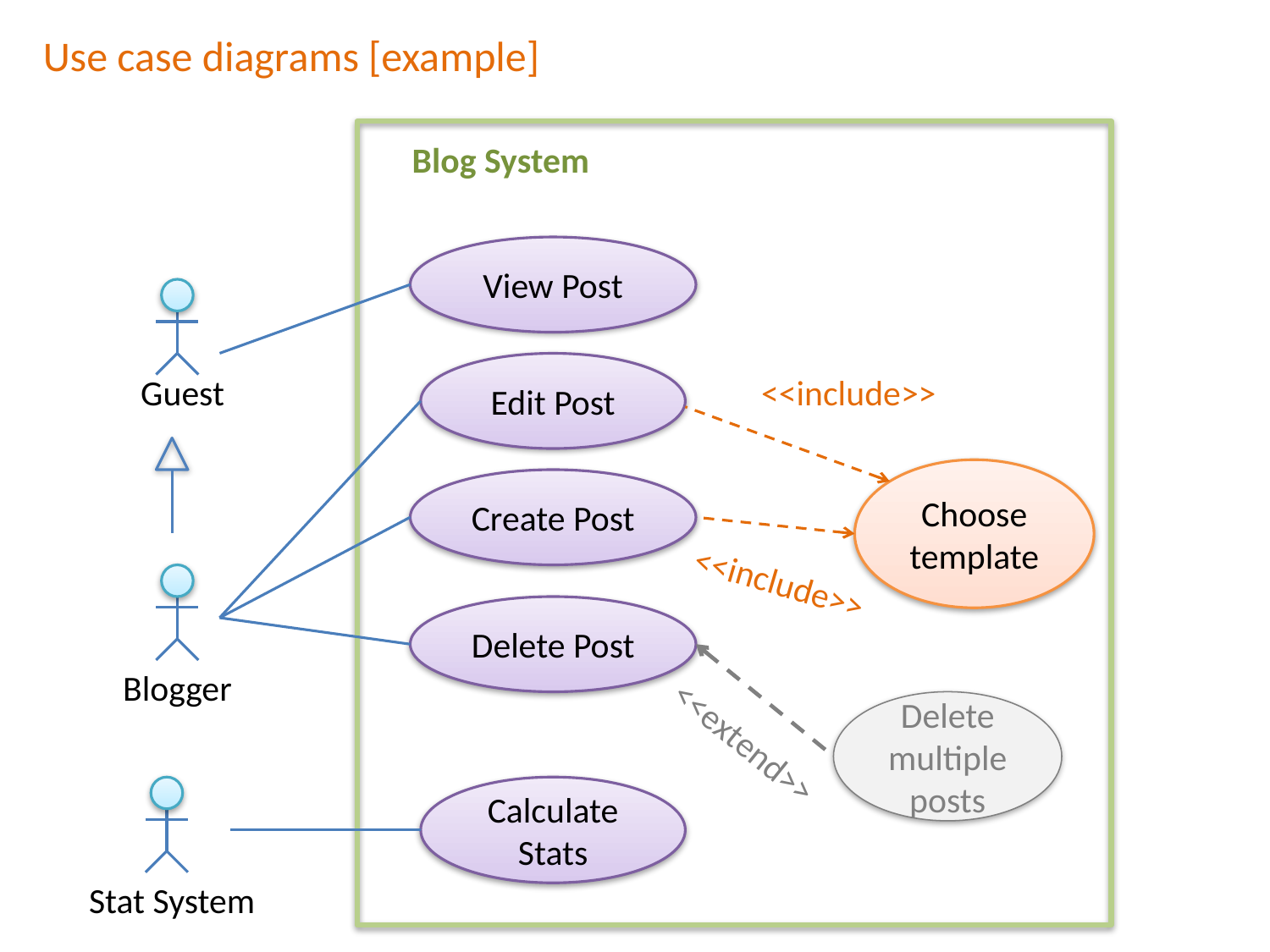

# Use case diagrams [example]

Blog System
View Post

Edit Post
<<include>>
Guest

Choose template
Create Post
<<include>>

Delete Post
Blogger
Delete multiple posts
<<extend>>

Calculate Stats
Stat System